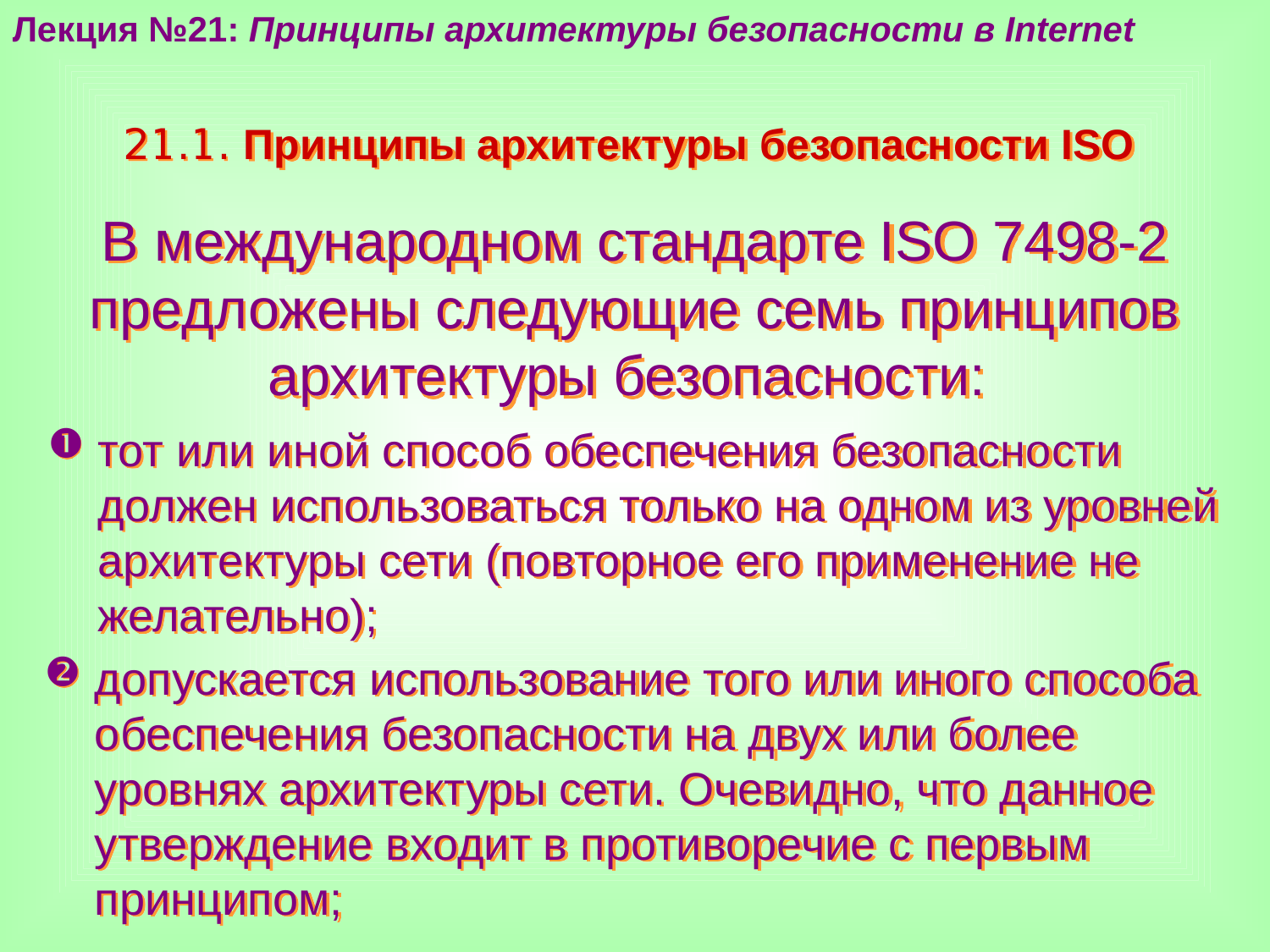

Лекция №21: Принципы архитектуры безопасности в Internet
21.1. Принципы архитектуры безопасности ISO
В международном стандарте ISO 7498-2
предложены следующие семь принципов архитектуры безопасности:
тот или иной способ обеспечения безопасности      должен использоваться только на одном из уровней архитектуры сети (повторное его применение не   желательно);
допускается использование того или иного способа обеспечения безопасности на двух или более уровнях архитектуры сети. Очевидно, что данное утверждение входит в противоречие с первым принципом;